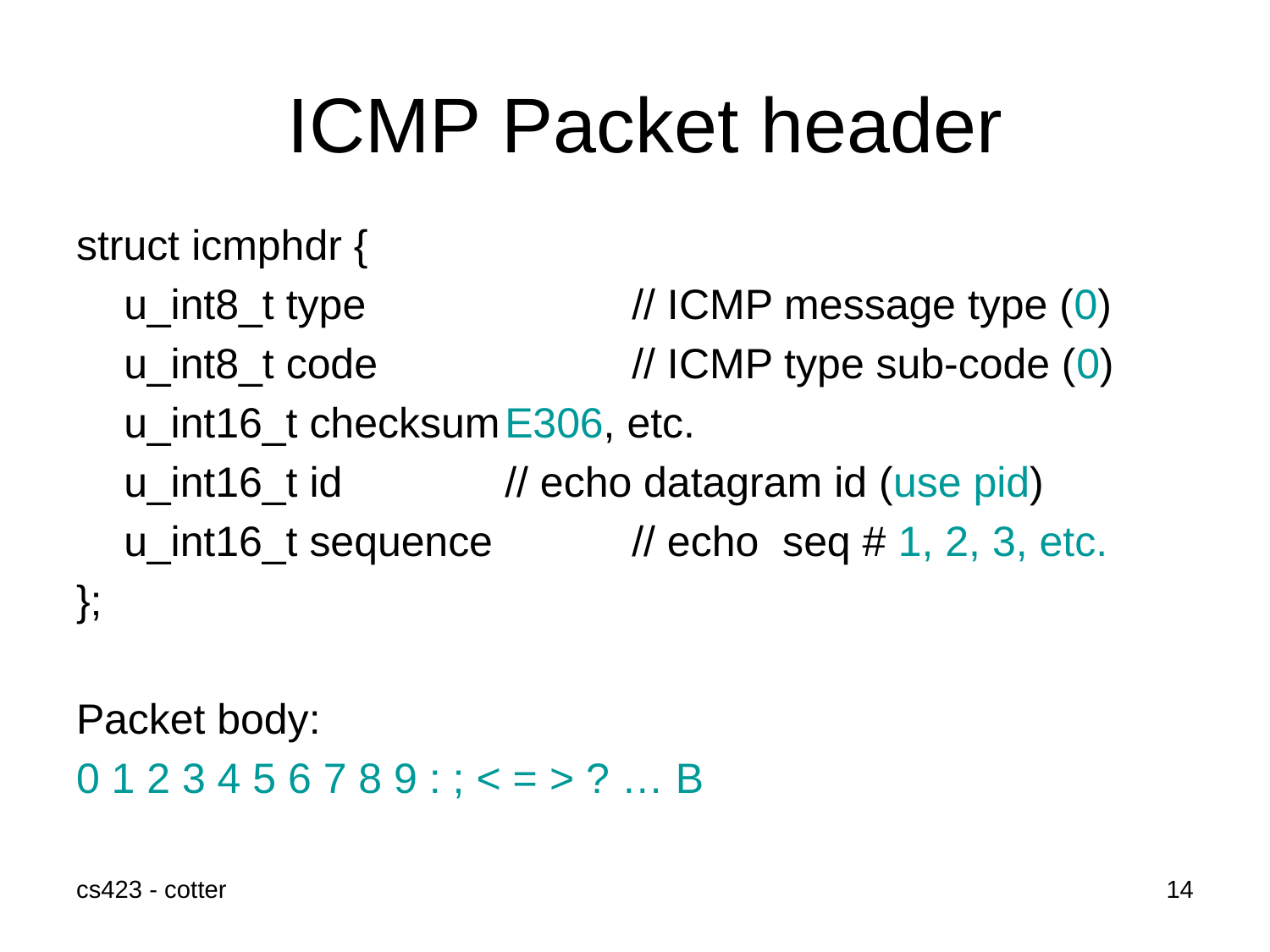

# ICMP Packet header
struct icmphdr {
	u_int8_t type 		// ICMP message type (0)
	u_int8_t code 		// ICMP type sub-code (0)
	u_int16_t checksum	E306, etc.
	u_int16_t id		// echo datagram id (use pid)
	u_int16_t sequence		// echo  seq # 1, 2, 3, etc.
};

Packet body:
0 1 2 3 4 5 6 7 8 9 : ; < = > ? … B

cs423 - cotter
14